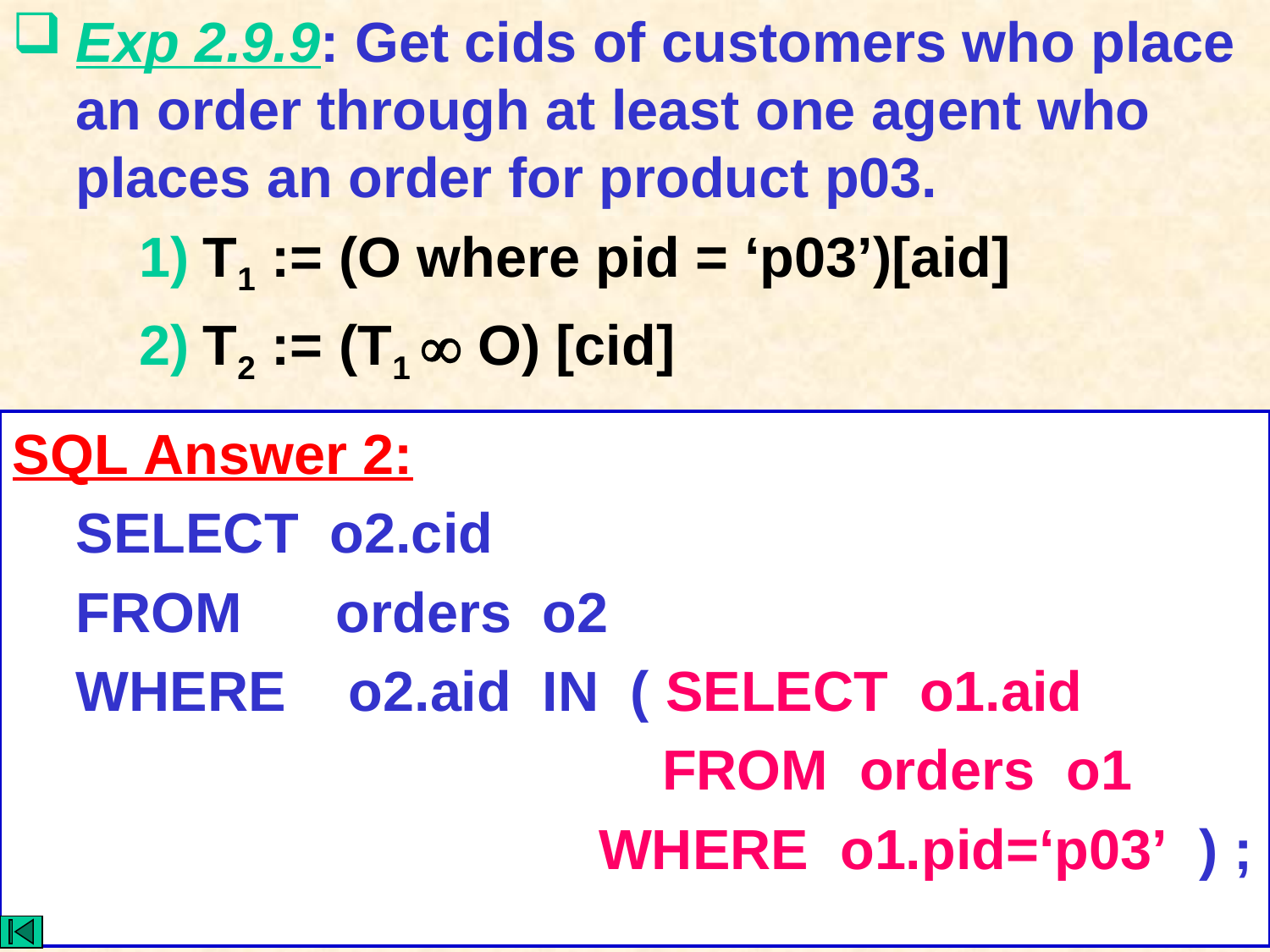

# Exp 2.9.9: Get cids of customers who place an order through at least one agent who places an order for product p03.
T1 := (O where pid = ‘p03’)[aid]
T2 := (T1 ∞ O) [cid]
SQL Answer 2:
SELECT  o2.cid
FROM      orders  o2
WHERE    o2.aid  IN  ( SELECT  o1.aid
			     FROM  orders  o1
			     WHERE  o1.pid=‘p03’  ) ;

Database Principles & Programming
105